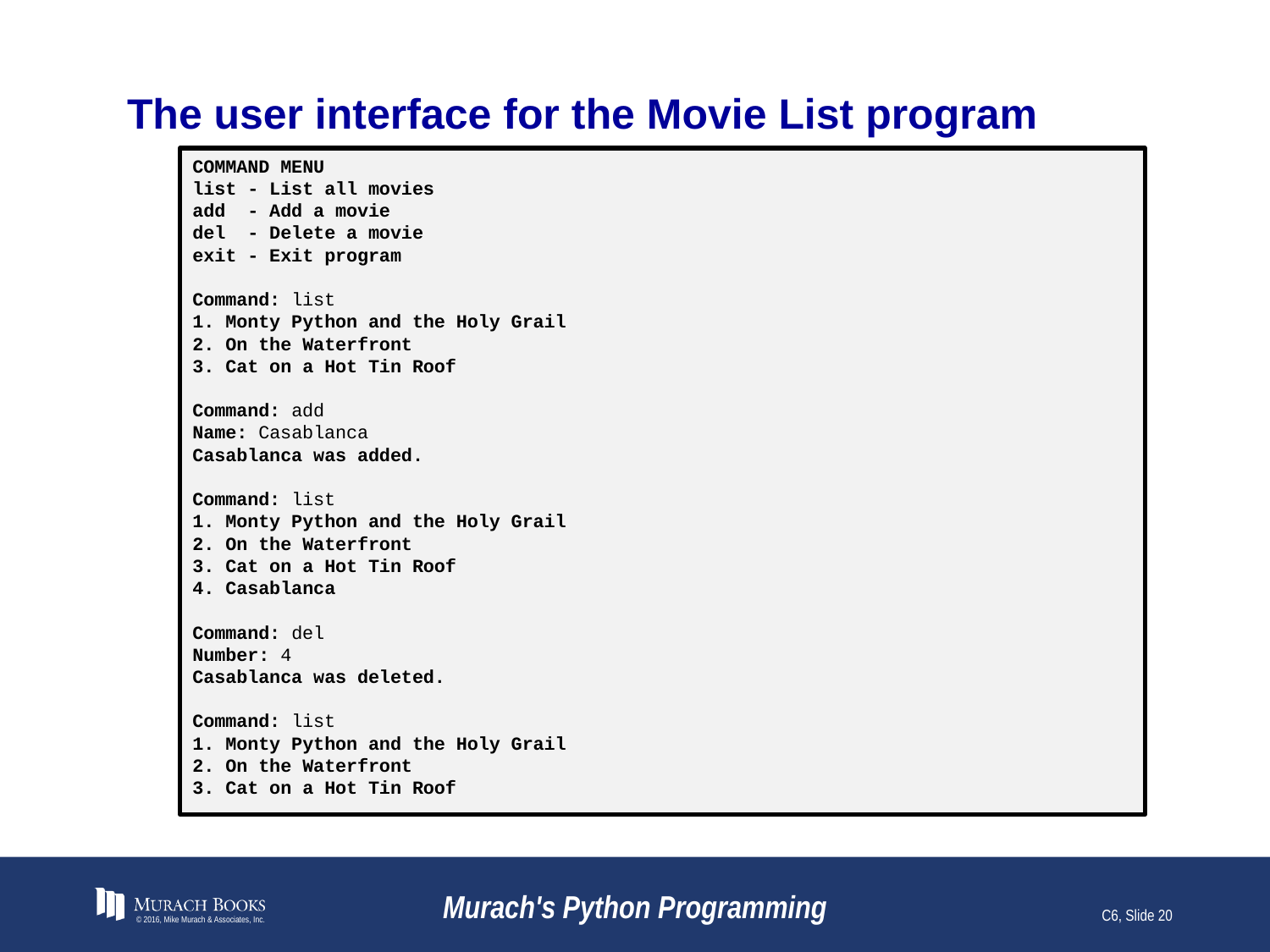

# The user interface for the Movie List program
COMMAND MENU
list - List all movies
add  - Add a movie
del  - Delete a movie
exit - Exit program

Command: list
1. Monty Python and the Holy Grail
2. On the Waterfront
3. Cat on a Hot Tin Roof

Command: add
Name: Casablanca
Casablanca was added.

Command: list
1. Monty Python and the Holy Grail
2. On the Waterfront
3. Cat on a Hot Tin Roof
4. Casablanca

Command: del
Number: 4
Casablanca was deleted.

Command: list
1. Monty Python and the Holy Grail
2. On the Waterfront
3. Cat on a Hot Tin Roof

© 2016, Mike Murach & Associates, Inc.
Murach's Python Programming

C6, Slide 20